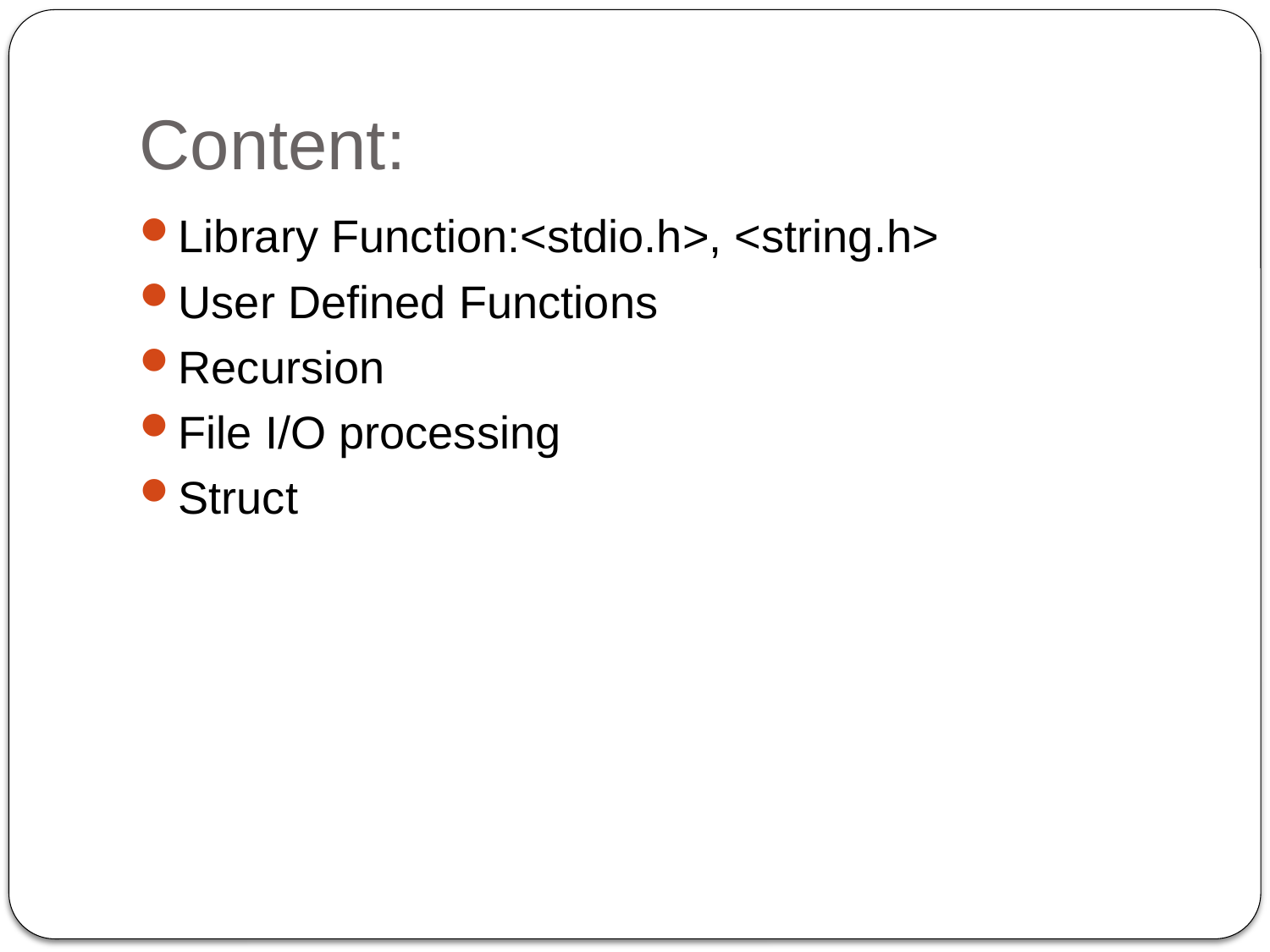

# Content:
Library Function:<stdio.h>, <string.h>
User Defined Functions
Recursion
File I/O processing
Struct